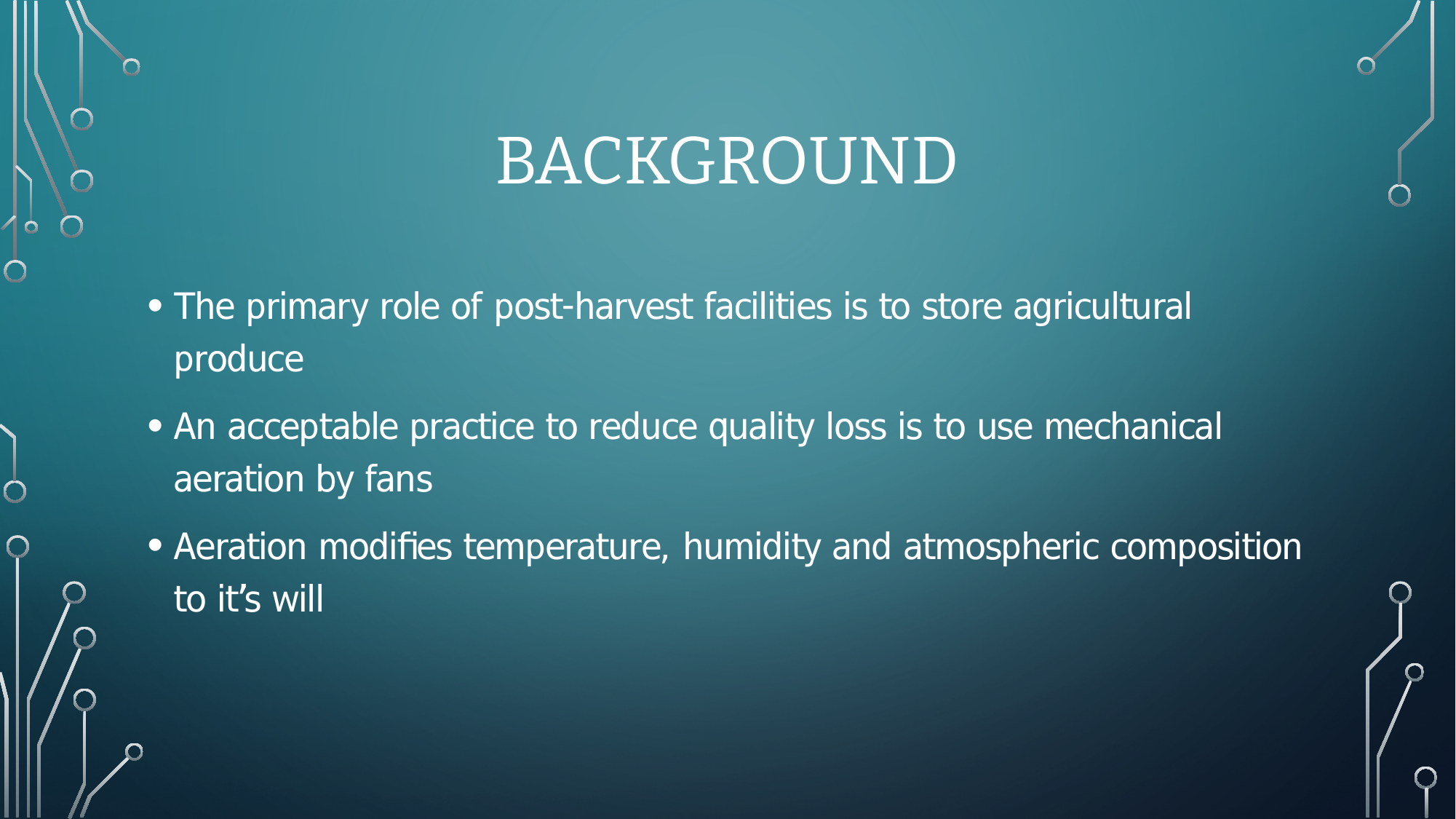

# Background
The primary role of post-harvest facilities is to store agricultural produce
An acceptable practice to reduce quality loss is to use mechanical aeration by fans
Aeration modifies temperature, humidity and atmospheric composition to it’s will